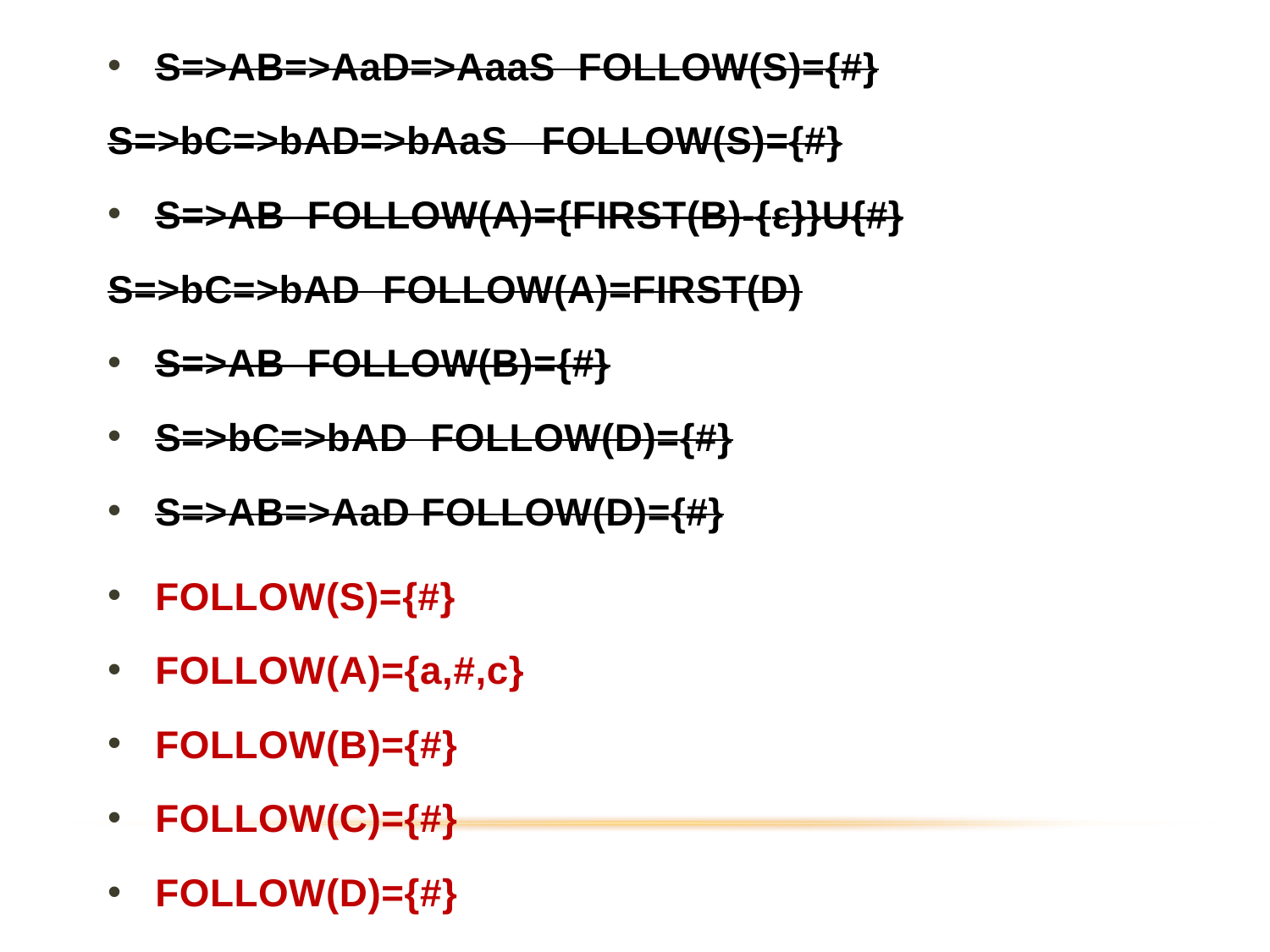

S=>AB=>AaD=>AaaS  FOLLOW(S)={#}
S=>bC=>bAD=>bAaS   FOLLOW(S)={#}
S=>AB  FOLLOW(A)={FIRST(B)-{ε}}U{#}
S=>bC=>bAD  FOLLOW(A)=FIRST(D)
S=>AB  FOLLOW(B)={#}
S=>bC=>bAD  FOLLOW(D)={#}
S=>AB=>AaD FOLLOW(D)={#}

FOLLOW(S)={#}
FOLLOW(A)={a,#,c}
FOLLOW(B)={#}
FOLLOW(C)={#}
FOLLOW(D)={#}